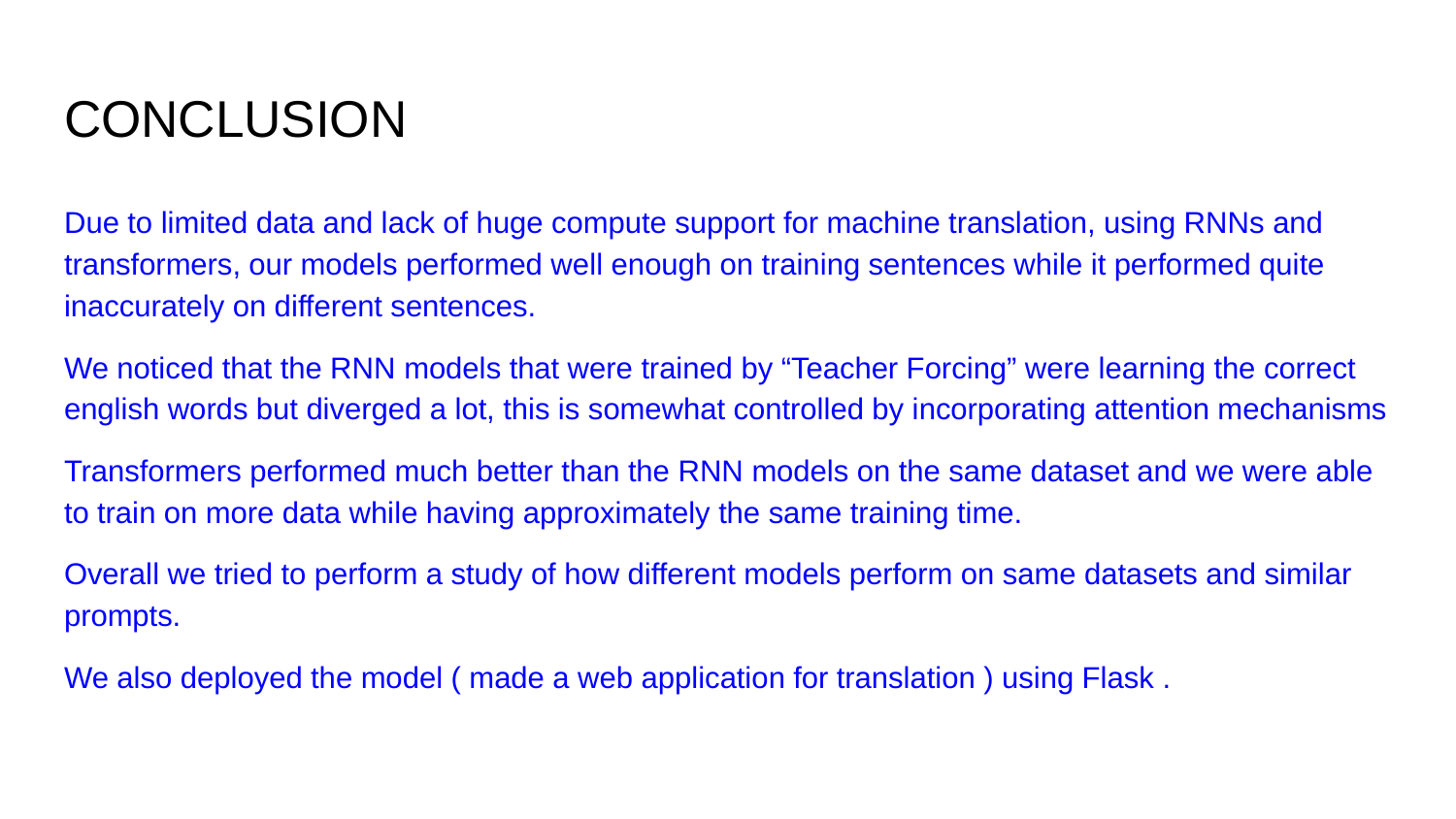

# CONCLUSION
Due to limited data and lack of huge compute support for machine translation, using RNNs and transformers, our models performed well enough on training sentences while it performed quite inaccurately on different sentences.
We noticed that the RNN models that were trained by “Teacher Forcing” were learning the correct english words but diverged a lot, this is somewhat controlled by incorporating attention mechanisms
Transformers performed much better than the RNN models on the same dataset and we were able to train on more data while having approximately the same training time.
Overall we tried to perform a study of how different models perform on same datasets and similar prompts.
We also deployed the model ( made a web application for translation ) using Flask .